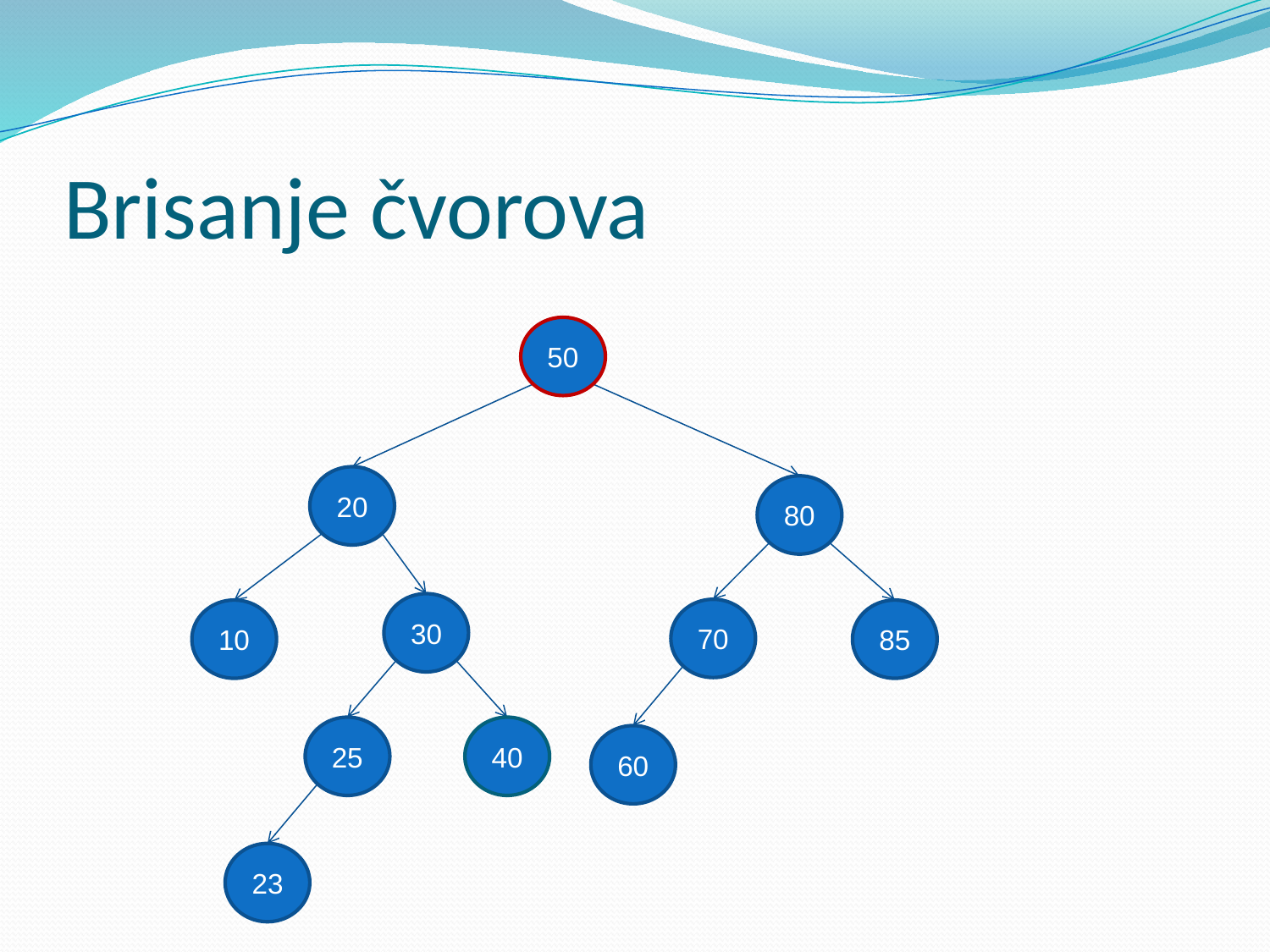

# Brisanje čvorova
50
20
80
30
70
10
85
25
40
60
23